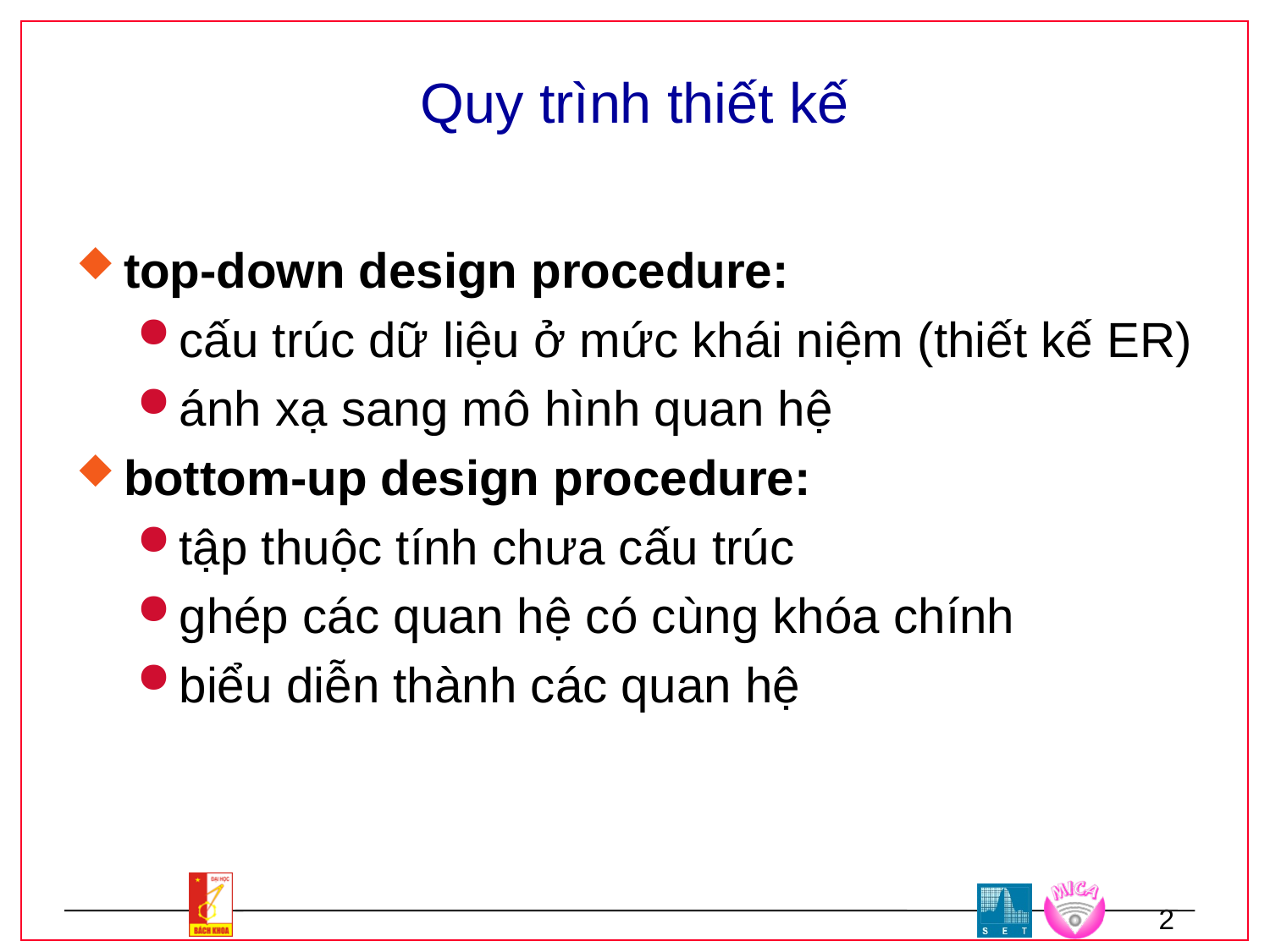

# Quy trình thiết kế
top-down design procedure:
cấu trúc dữ liệu ở mức khái niệm (thiết kế ER)
ánh xạ sang mô hình quan hệ
bottom-up design procedure:
tập thuộc tính chưa cấu trúc
ghép các quan hệ có cùng khóa chính
biểu diễn thành các quan hệ

2